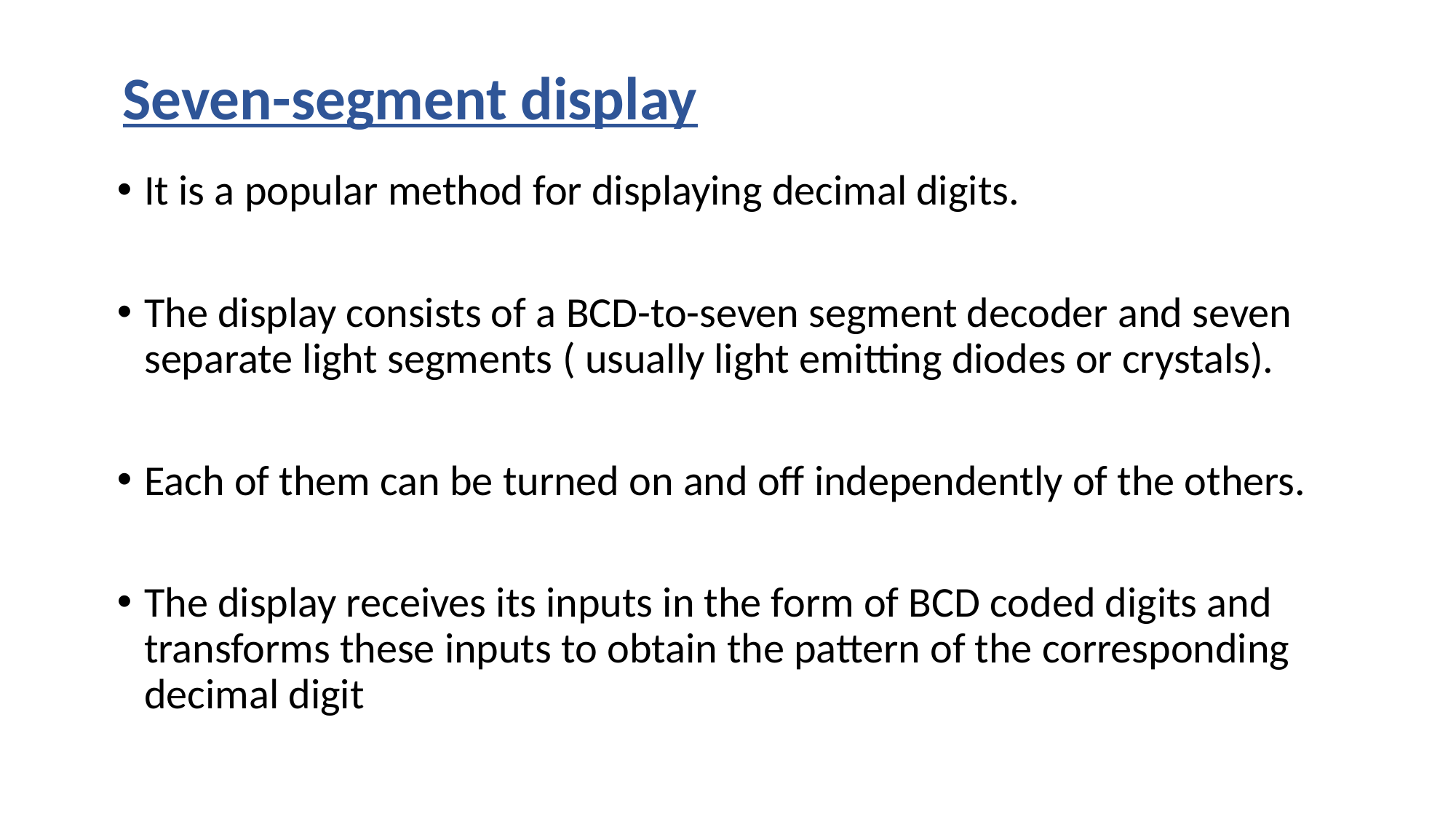

# Seven-segment display
It is a popular method for displaying decimal digits.

The display consists of a BCD-to-seven segment decoder and seven separate light segments ( usually light emitting diodes or crystals).

Each of them can be turned on and off independently of the others.

The display receives its inputs in the form of BCD coded digits and transforms these inputs to obtain the pattern of the corresponding decimal digit